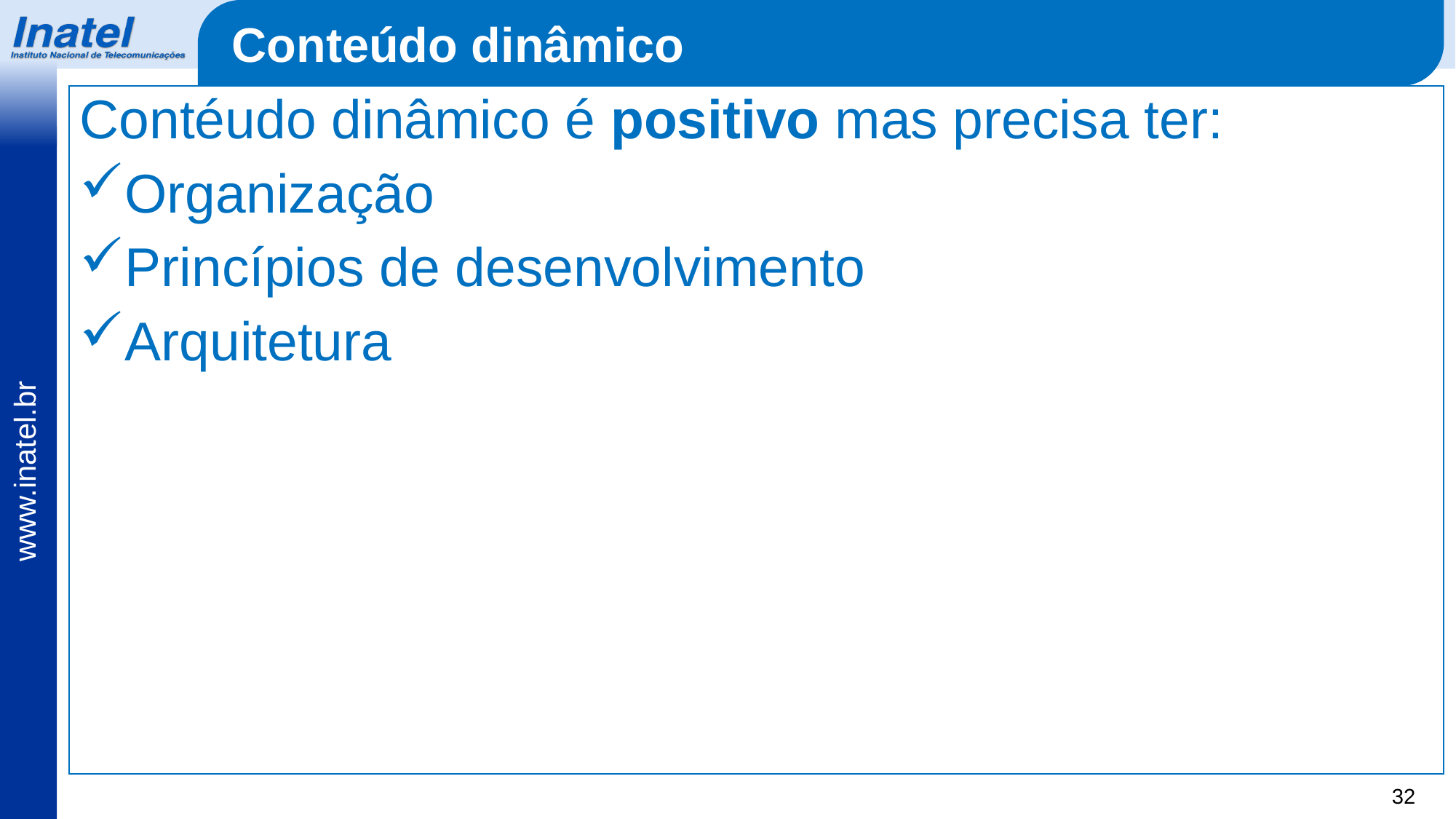

Conteúdo dinâmico
Contéudo dinâmico é positivo mas precisa ter:
Organização
Princípios de desenvolvimento
Arquitetura